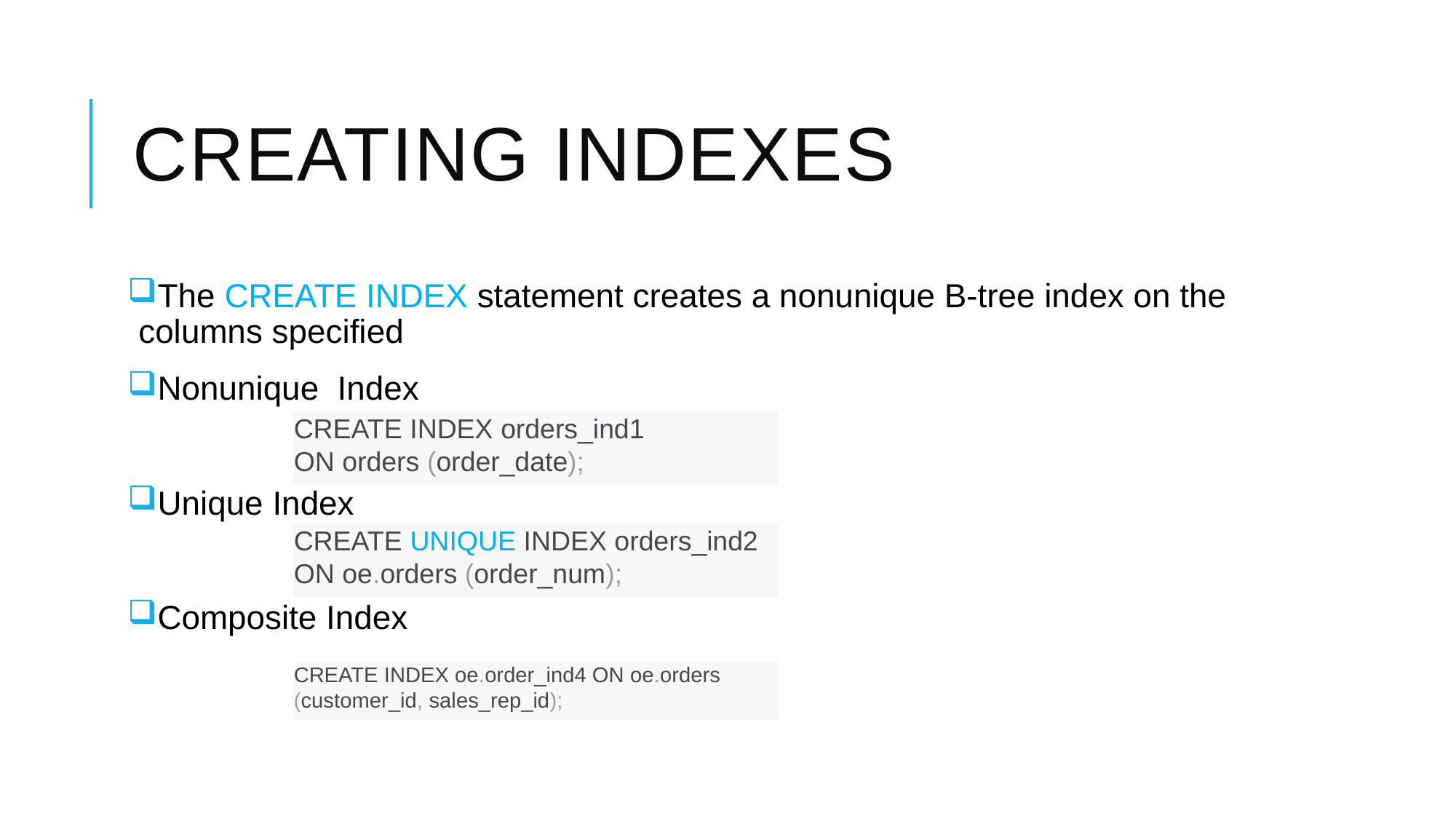

# Creating Indexes
The CREATE INDEX statement creates a nonunique B-tree index on the columns specified
Nonunique  Index

Unique Index

Composite Index

CREATE INDEX orders_ind1
ON orders (order_date);
CREATE UNIQUE INDEX orders_ind2
ON oe.orders (order_num);
CREATE INDEX oe.order_ind4 ON oe.orders
(customer_id, sales_rep_id);